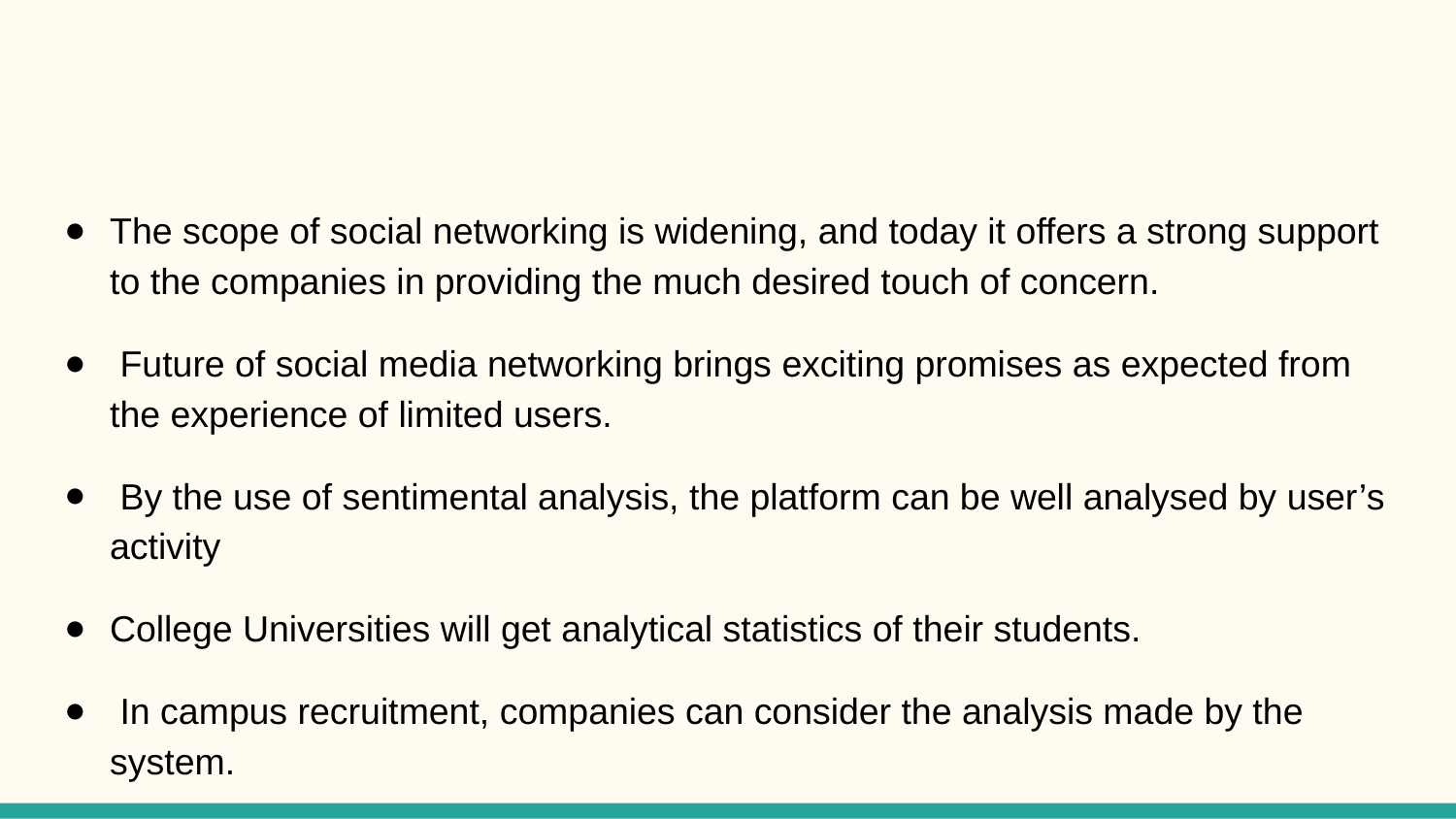

The scope of social networking is widening, and today it offers a strong support to the companies in providing the much desired touch of concern.
 Future of social media networking brings exciting promises as expected from the experience of limited users.
 By the use of sentimental analysis, the platform can be well analysed by user’s activity
College Universities will get analytical statistics of their students.
 In campus recruitment, companies can consider the analysis made by the system.